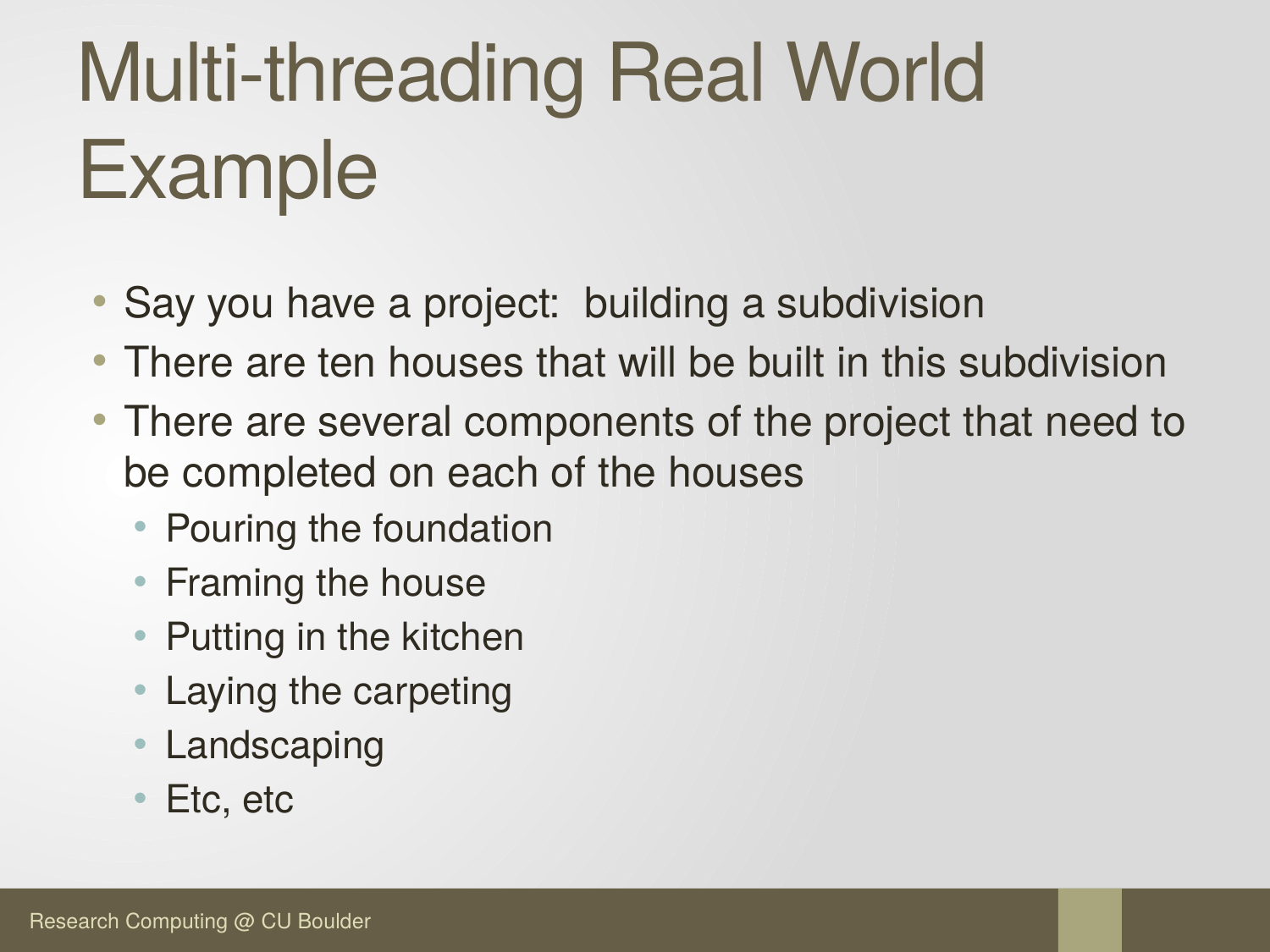

# Multi-threading Real World Example
Say you have a project:  building a subdivision
There are ten houses that will be built in this subdivision
There are several components of the project that need to be completed on each of the houses
Pouring the foundation
Framing the house
Putting in the kitchen
Laying the carpeting
Landscaping
Etc, etc